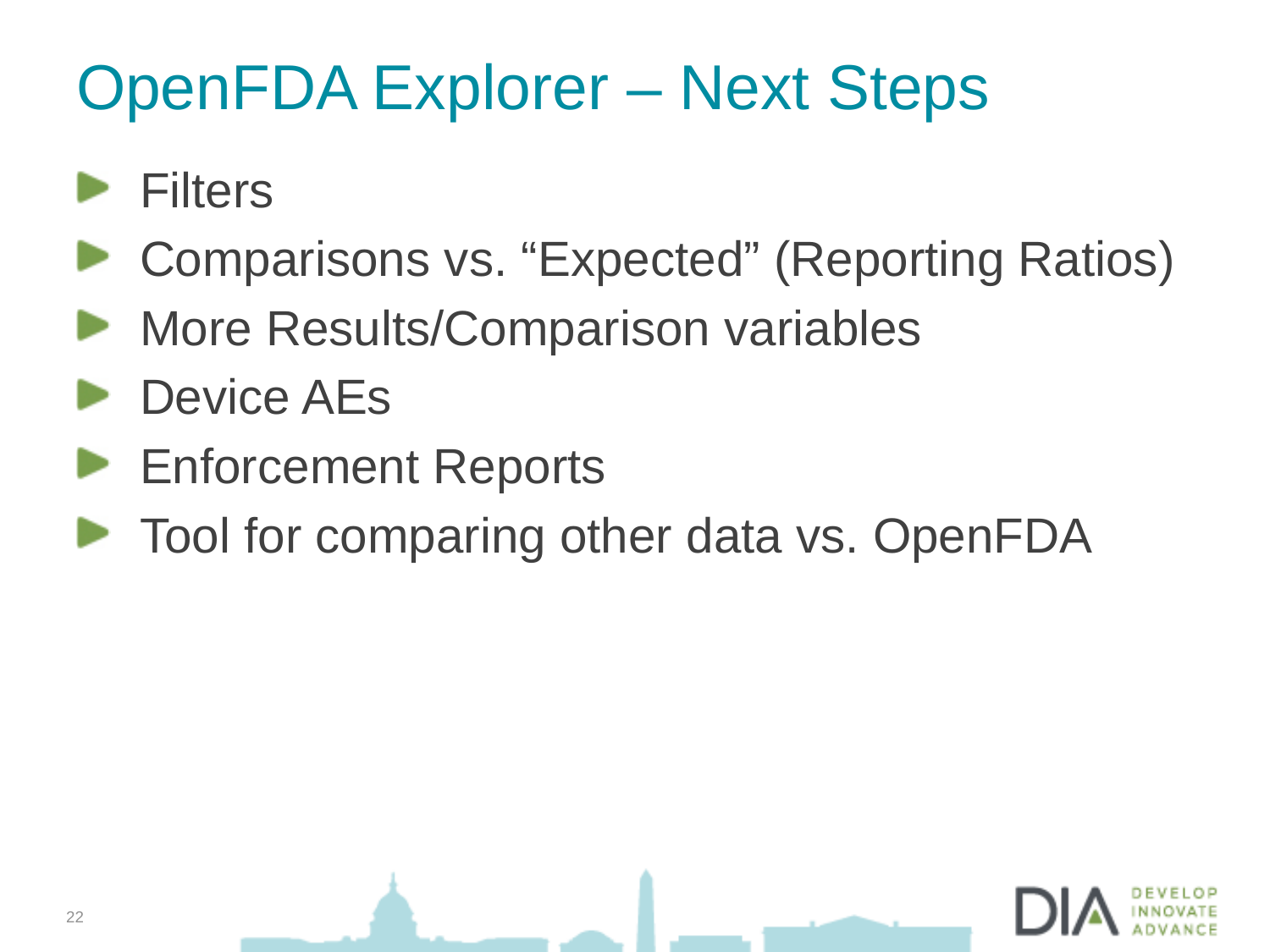

# OpenFDA Explorer – Next Steps
Filters
Comparisons vs. “Expected” (Reporting Ratios)
More Results/Comparison variables
Device AEs
Enforcement Reports
Tool for comparing other data vs. OpenFDA